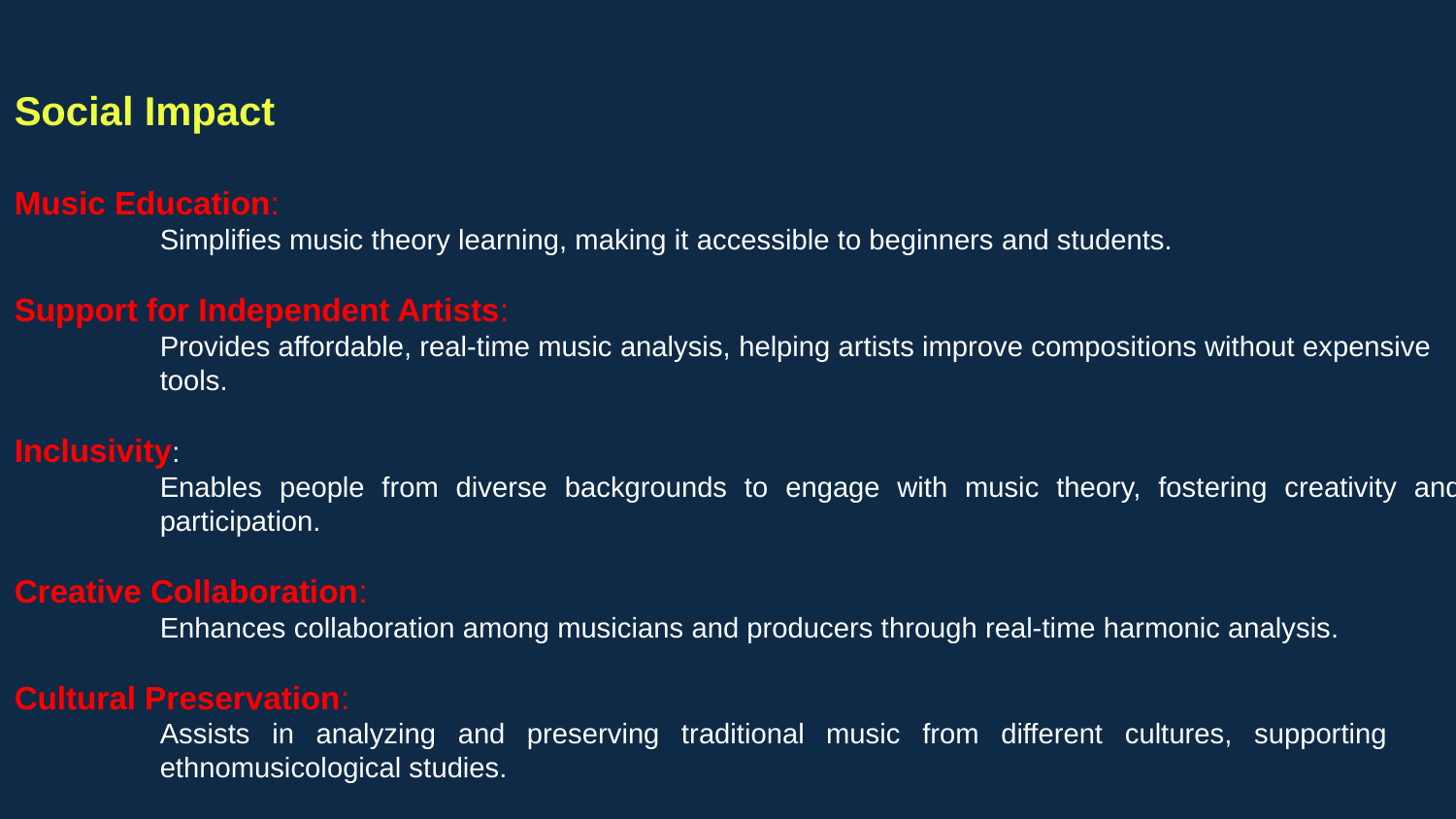

Social Impact

Music Education:
	Simplifies music theory learning, making it accessible to beginners and students.

Support for Independent Artists:
	Provides affordable, real-time music analysis, helping artists improve compositions without expensive
	tools.

Inclusivity:
	Enables people from diverse backgrounds to engage with music theory, fostering creativity and 	participation.

Creative Collaboration:
	Enhances collaboration among musicians and producers through real-time harmonic analysis.

Cultural Preservation:
	Assists in analyzing and preserving traditional music from different cultures, supporting	 	ethnomusicological studies.